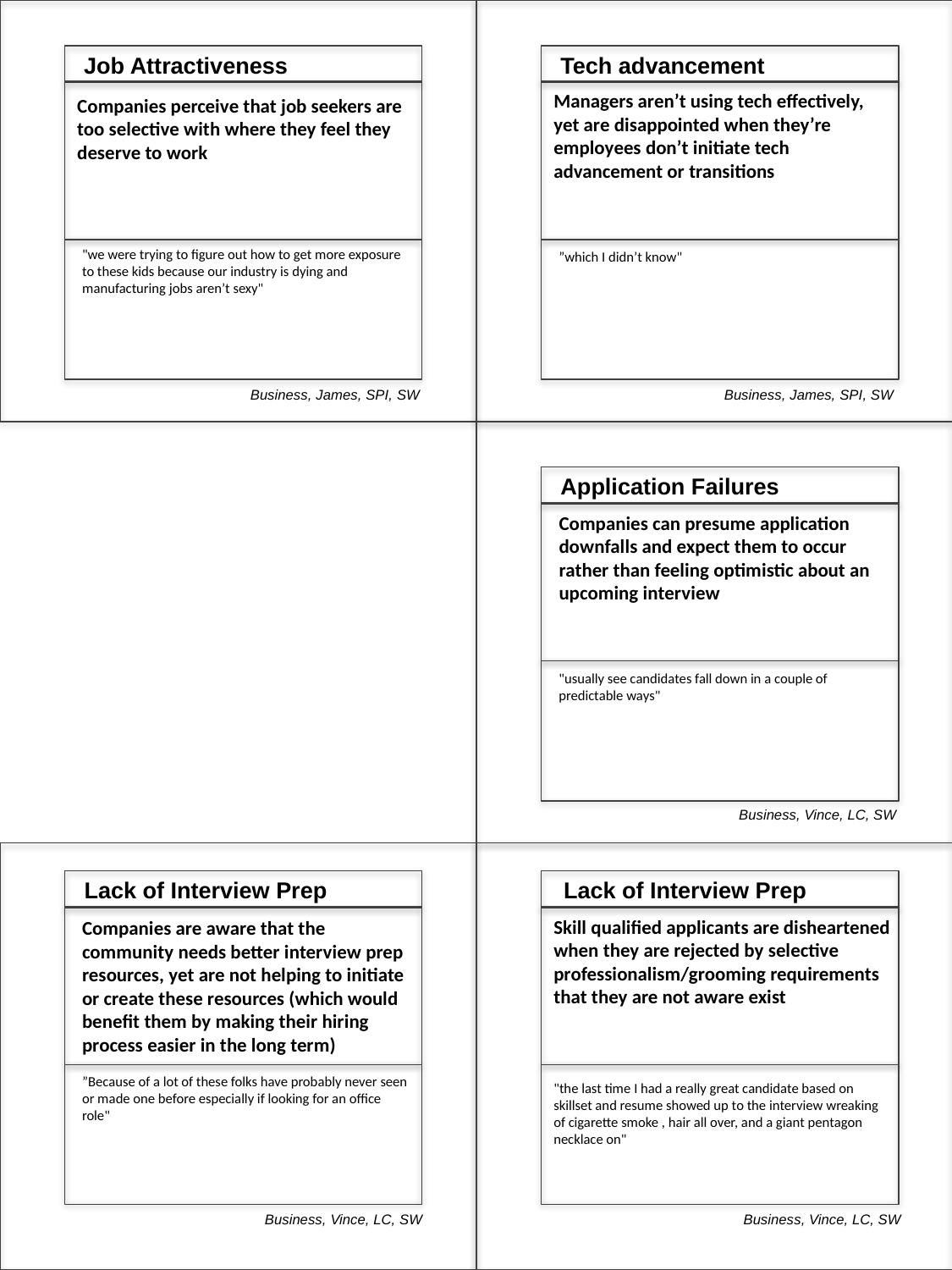

Job Attractiveness

Companies perceive that job seekers are too selective with where they feel they deserve to work

Business, James, SPI, SW

Tech advancement

”which I didn’t know"
Managers aren’t using tech effectively, yet are disappointed when they’re employees don’t initiate tech advancement or transitions
"we were trying to figure out how to get more exposure to these kids because our industry is dying and manufacturing jobs aren’t sexy"
Business, James, SPI, SW

Application Failures

Companies can presume application downfalls and expect them to occur rather than feeling optimistic about an upcoming interview

"usually see candidates fall down in a couple of predictable ways"
Business, Vince, LC, SW

Lack of Interview Prep

Companies are aware that the community needs better interview prep resources, yet are not helping to initiate or create these resources (which would benefit them by making their hiring process easier in the long term)

”Because of a lot of these folks have probably never seen or made one before especially if looking for an office role"

Lack of Interview Prep

Skill qualified applicants are disheartened when they are rejected by selective professionalism/grooming requirements that they are not aware exist

"the last time I had a really great candidate based on skillset and resume showed up to the interview wreaking of cigarette smoke , hair all over, and a giant pentagon necklace on"
Business, Vince, LC, SW
Business, Vince, LC, SW